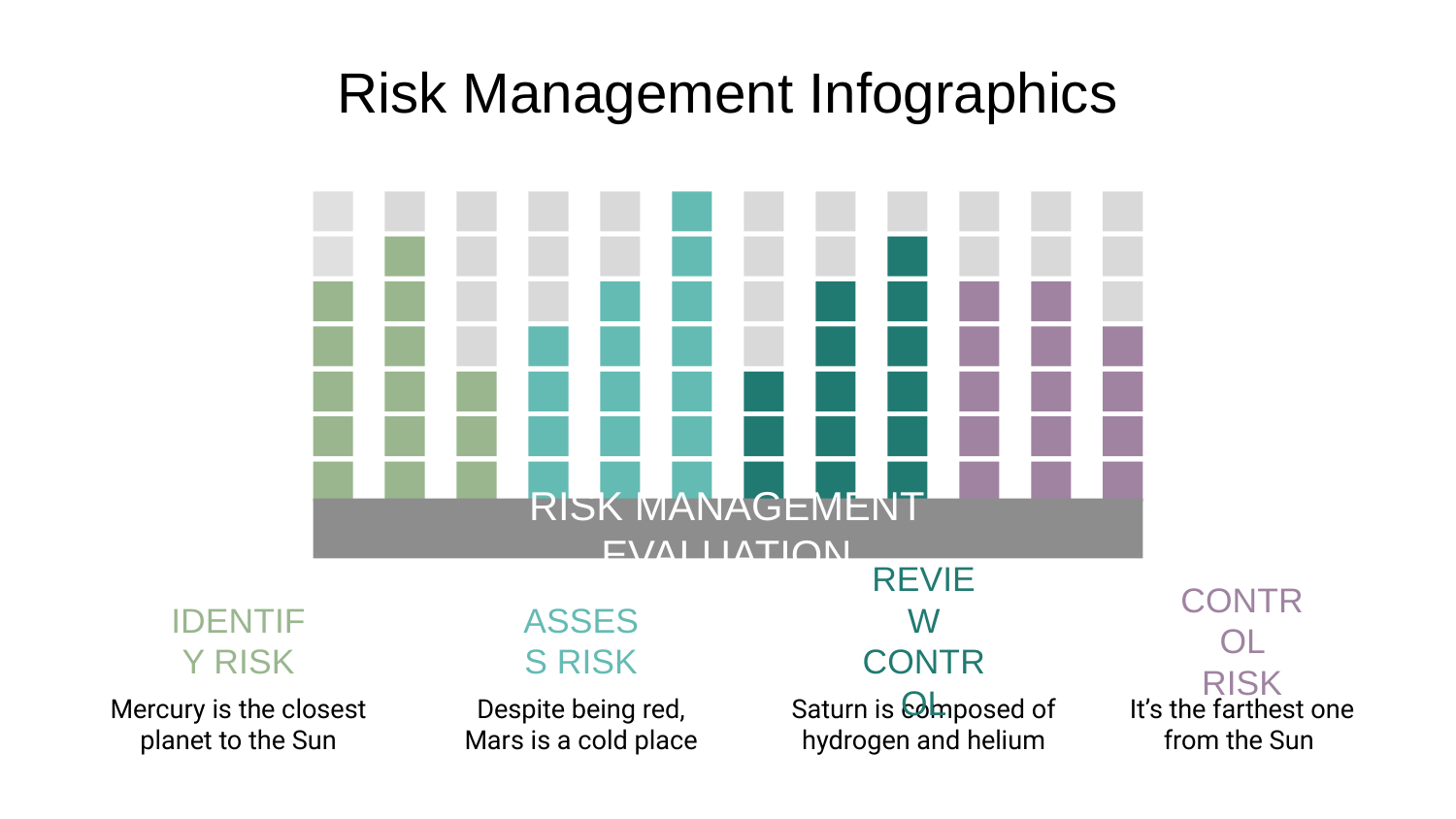

# Risk Management Infographics

RISK MANAGEMENT EVALUATION

CONTROL RISK

IDENTIFY RISK

ASSESS RISK

REVIEW CONTROL

Mercury is the closest planet to the Sun
Despite being red,
Mars is a cold place
Saturn is composed of hydrogen and helium
It’s the farthest one from the Sun